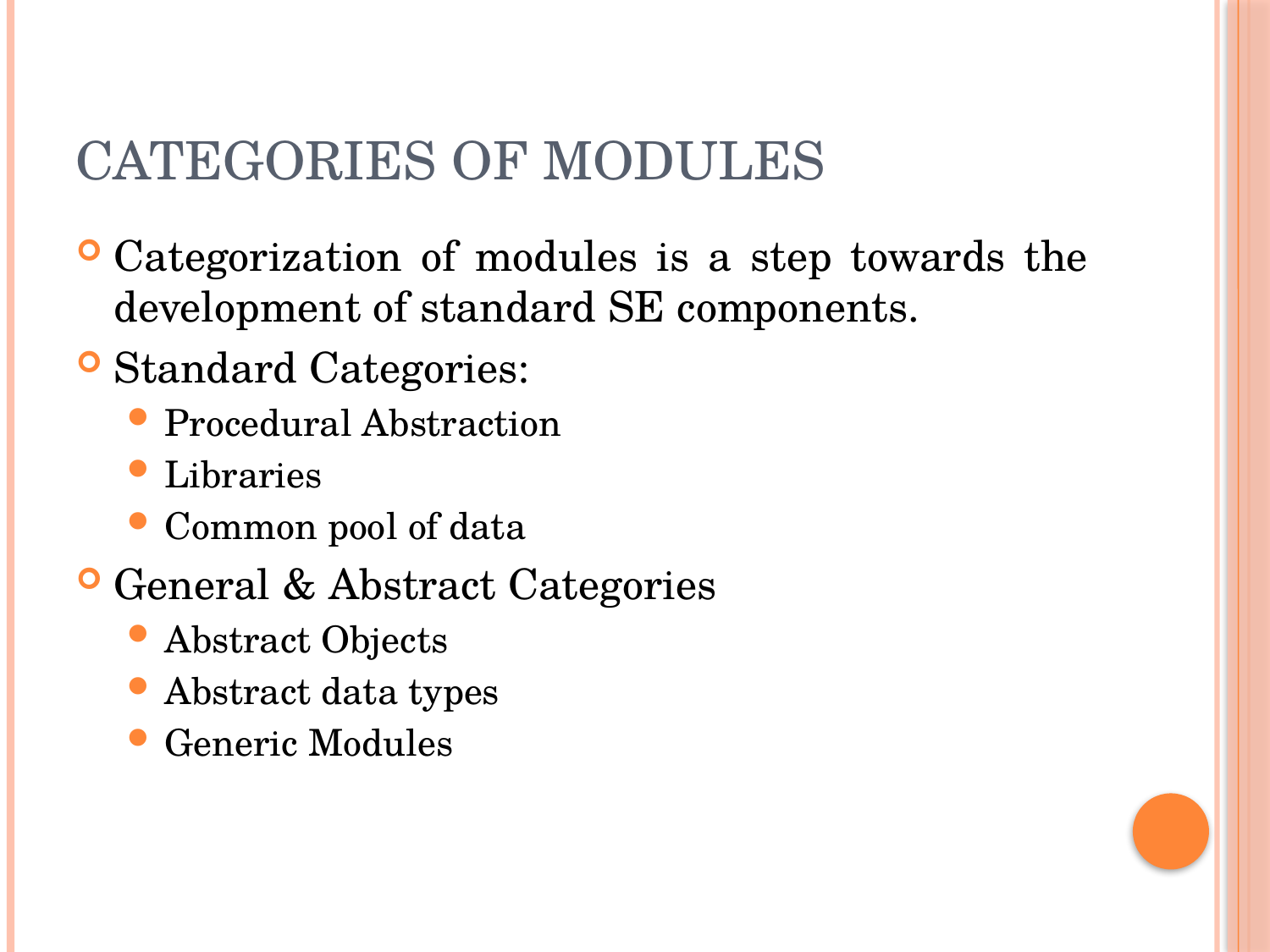

# Categories of Modules
Categorization of modules is a step towards the development of standard SE components.
Standard Categories:
Procedural Abstraction
Libraries
Common pool of data
General & Abstract Categories
Abstract Objects
Abstract data types
Generic Modules